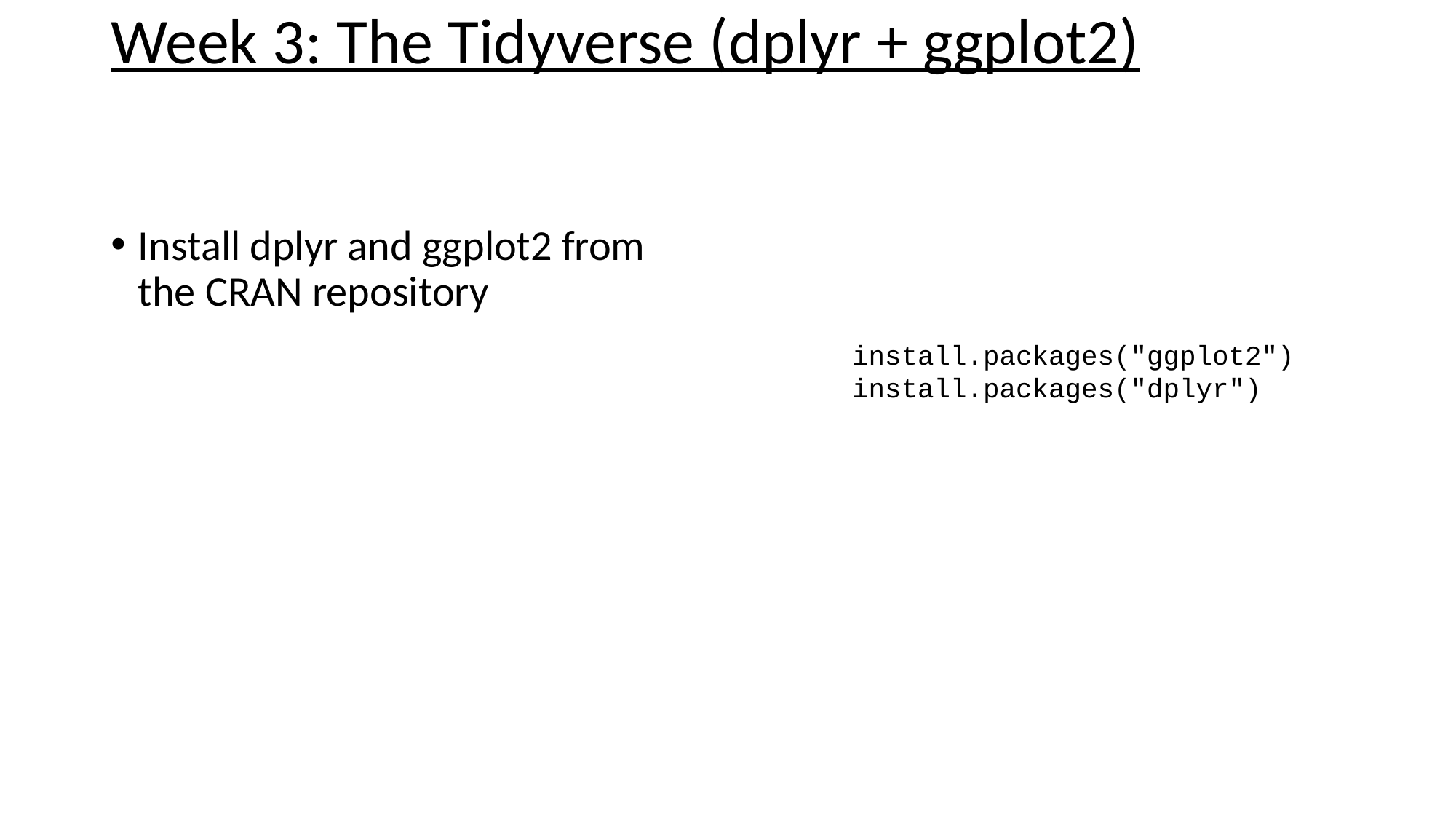

# Week 3: The Tidyverse (dplyr + ggplot2)
Install dplyr and ggplot2 from the CRAN repository
install.packages("ggplot2")
install.packages("dplyr")